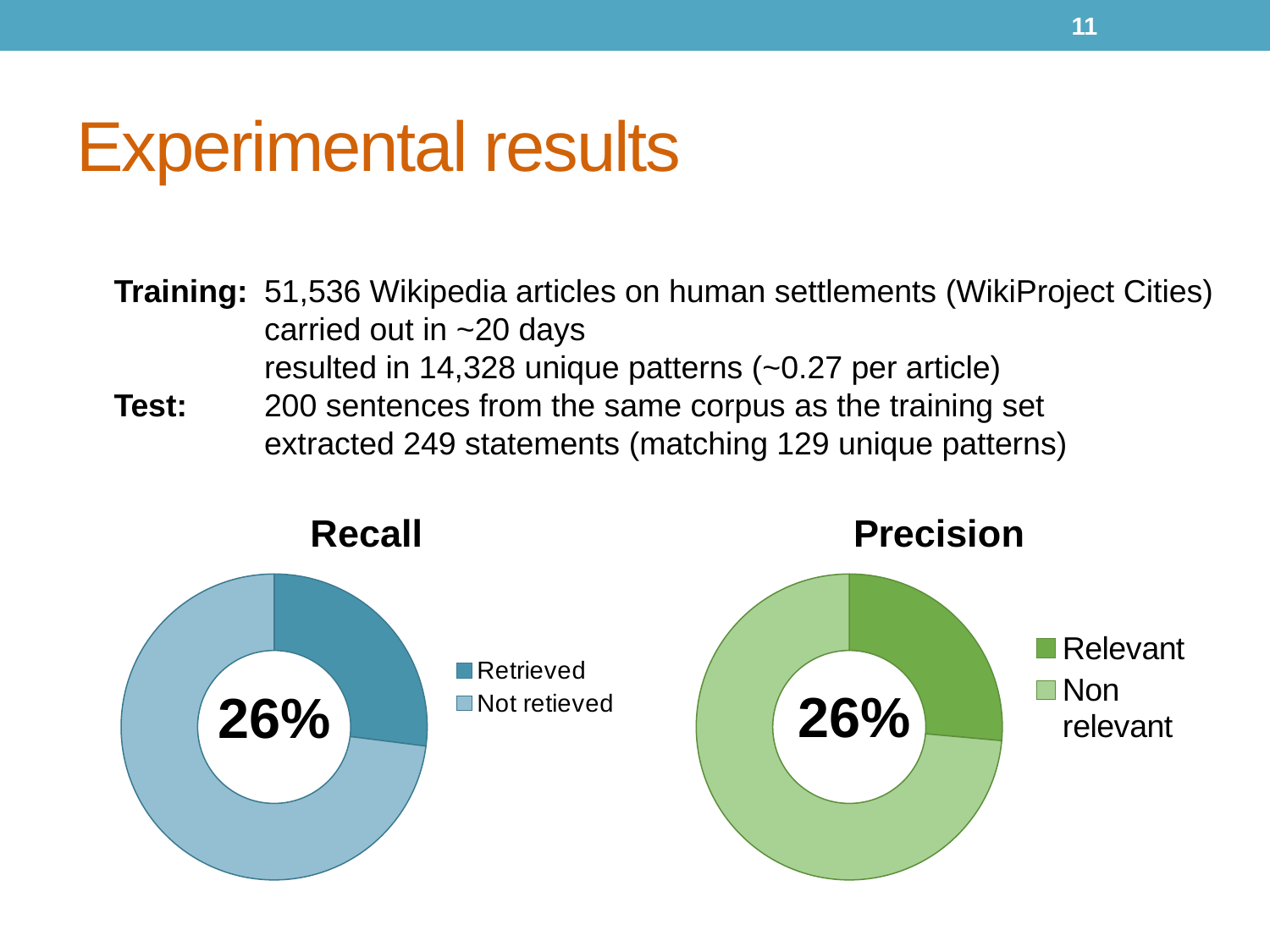

# Experimental results
Training:	51,536 Wikipedia articles on human settlements (WikiProject Cities)
	carried out in ~20 days
	resulted in 14,328 unique patterns (~0.27 per article)
Test: 	200 sentences from the same corpus as the training set
	extracted 249 statements (matching 129 unique patterns)

### Chart:

| Category | Recall |
|---|---|
| Retrieved | 0.27 |
| Not retieved | 0.73 |

### Chart:

| Category | Precision |
|---|---|
| Relevant | 0.264317181 |
| Non relevant | 0.735682819 |
26%
26%